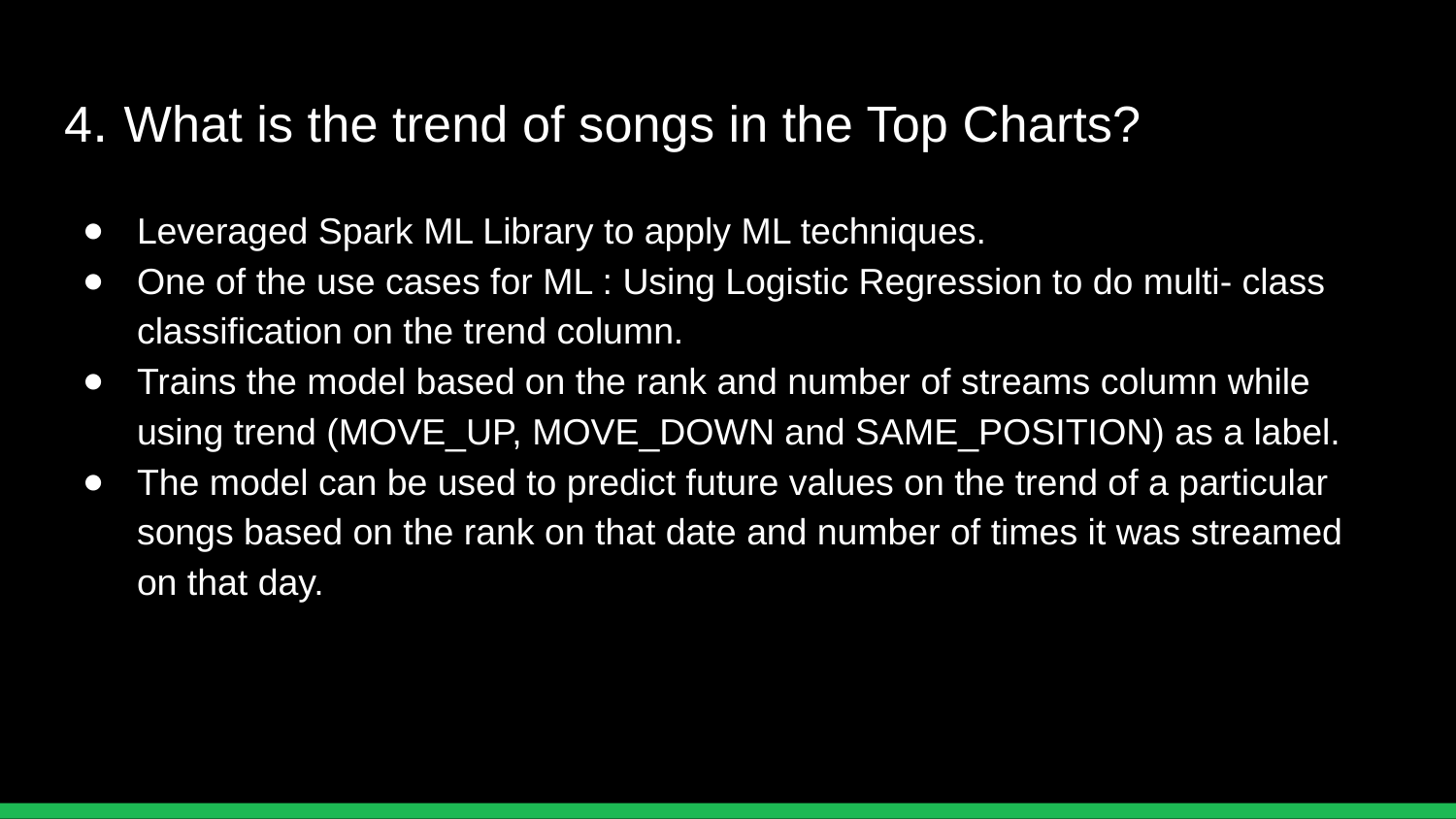

# 4. What is the trend of songs in the Top Charts?

Leveraged Spark ML Library to apply ML techniques.
One of the use cases for ML : Using Logistic Regression to do multi- class classification on the trend column.
Trains the model based on the rank and number of streams column while using trend (MOVE_UP, MOVE_DOWN and SAME_POSITION) as a label.
The model can be used to predict future values on the trend of a particular songs based on the rank on that date and number of times it was streamed on that day.